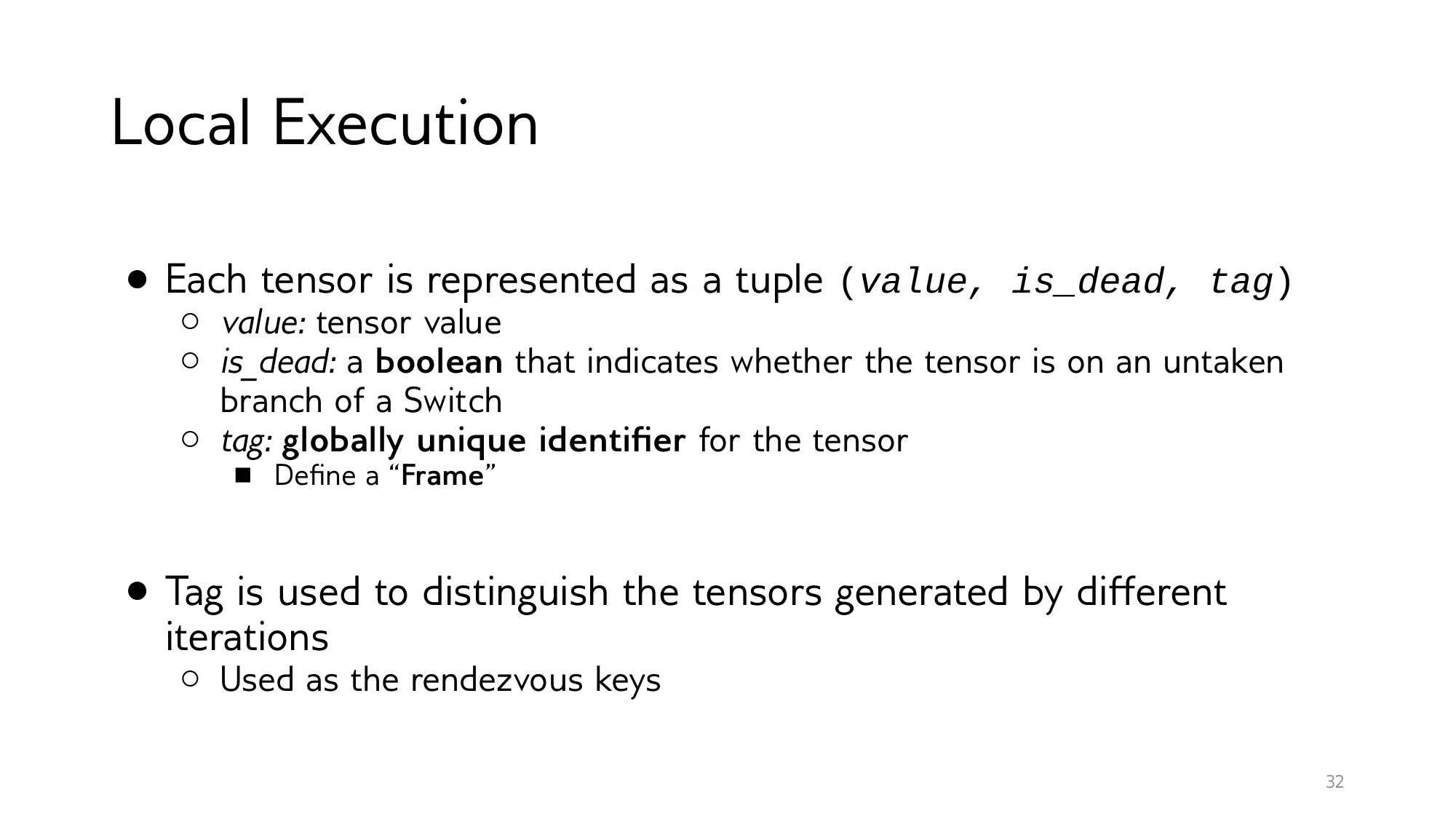

# Local Execution
Each tensor is represented as a tuple (value, is_dead, tag)
value: tensor value
is_dead: a boolean that indicates whether the tensor is on an untaken branch of a Switch
tag: globally unique identifier for the tensor
Define a “Frame”

Tag is used to distinguish the tensors generated by different iterations
Used as the rendezvous keys
32